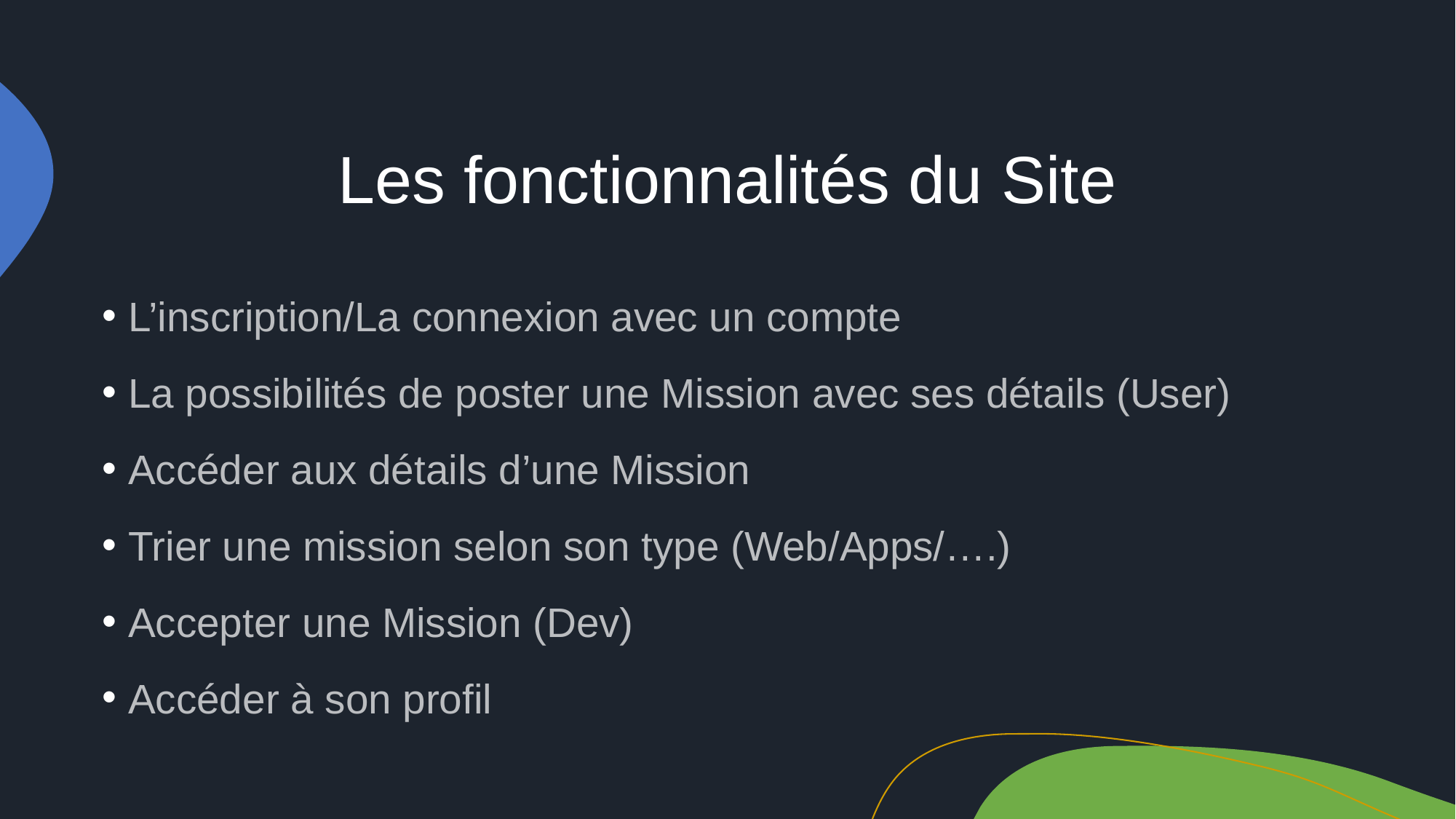

# Les fonctionnalités du Site
L’inscription/La connexion avec un compte
La possibilités de poster une Mission avec ses détails (User)
Accéder aux détails d’une Mission
Trier une mission selon son type (Web/Apps/….)
Accepter une Mission (Dev)
Accéder à son profil